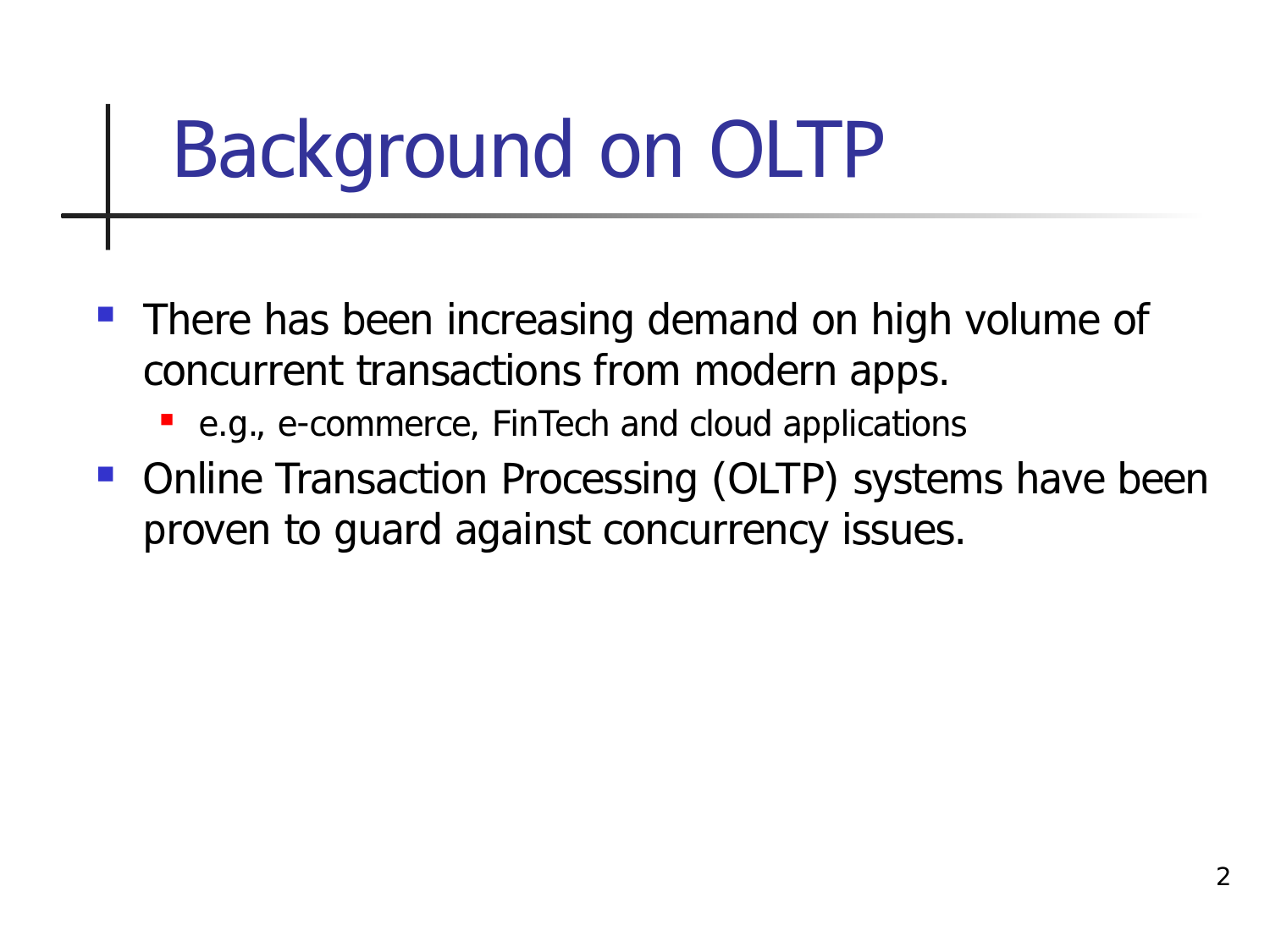

# Background on OLTP
There has been increasing demand on high volume of concurrent transactions from modern apps.
e.g., e-commerce, FinTech and cloud applications
Online Transaction Processing (OLTP) systems have been proven to guard against concurrency issues.
2